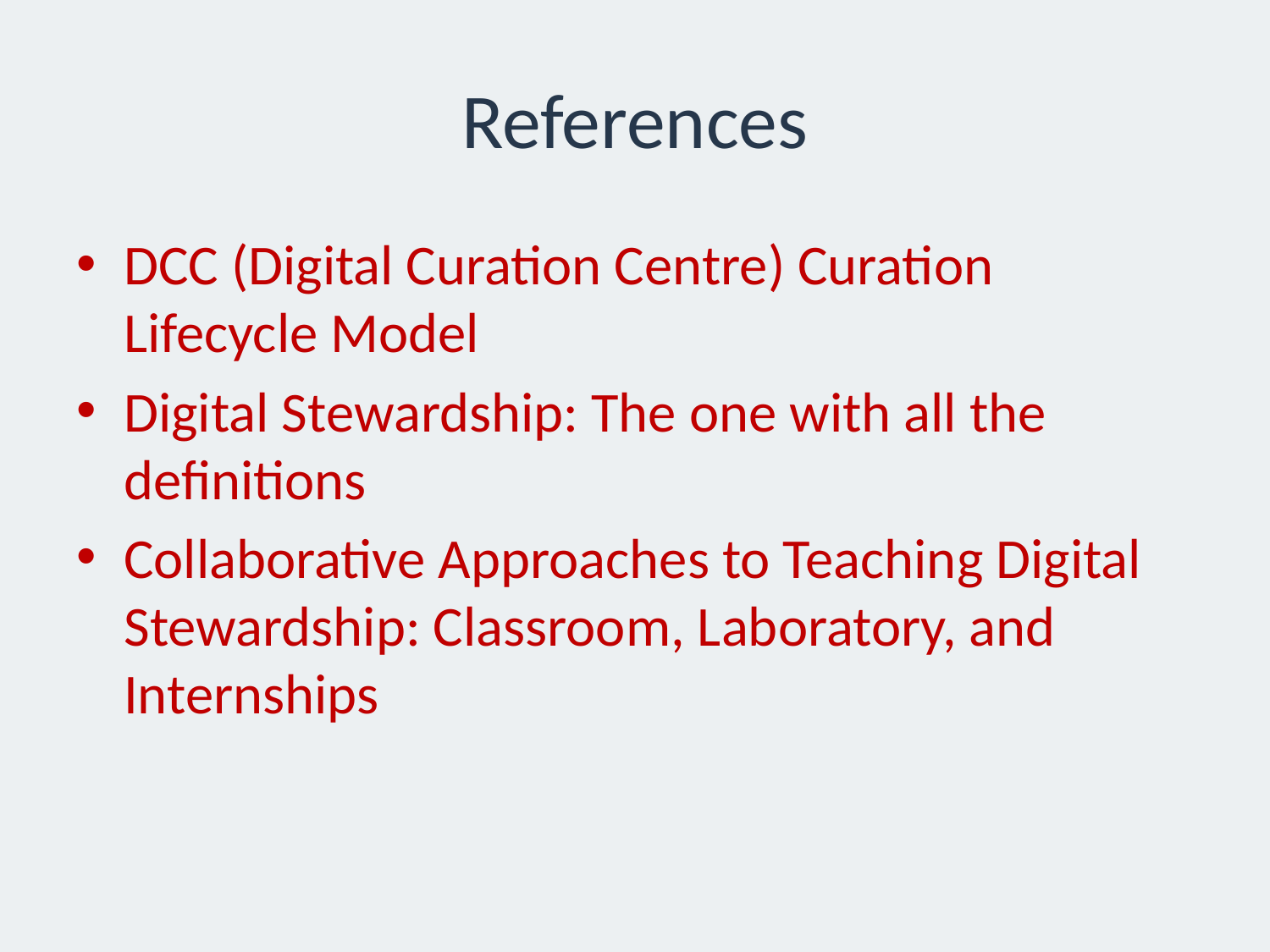

# References
DCC (Digital Curation Centre) Curation Lifecycle Model
Digital Stewardship: The one with all the definitions
Collaborative Approaches to Teaching Digital Stewardship: Classroom, Laboratory, and Internships